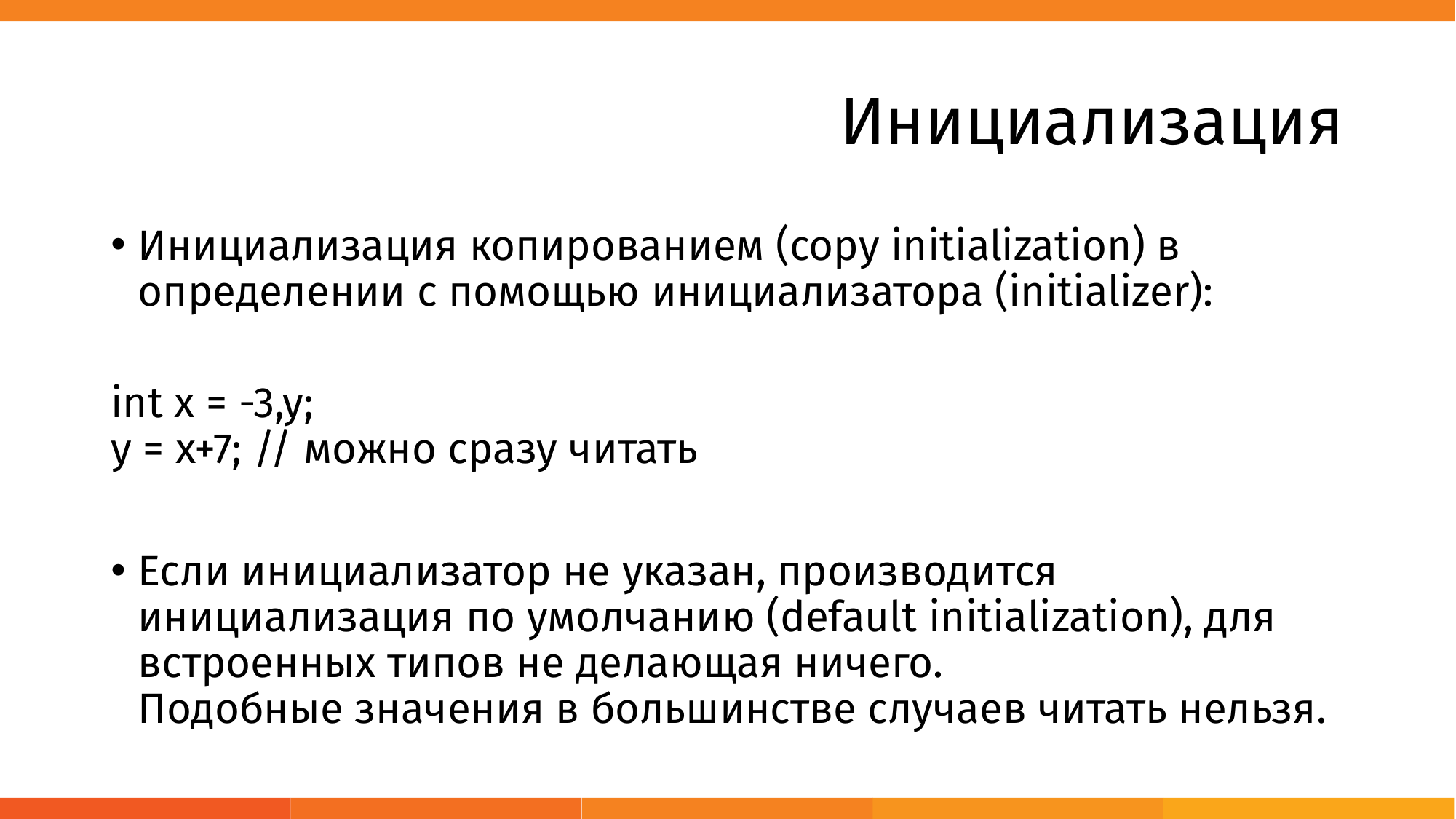

# Инициализация
Инициализация копированием (copy initialization) в определении с помощью инициализатора (initializer):
int x = -3,y;
y = x+7; // можно сразу читать

Если инициализатор не указан, производится инициализация по умолчанию (default initialization), для встроенных типов не делающая ничего.
Подобные значения в большинстве случаев читать нельзя.